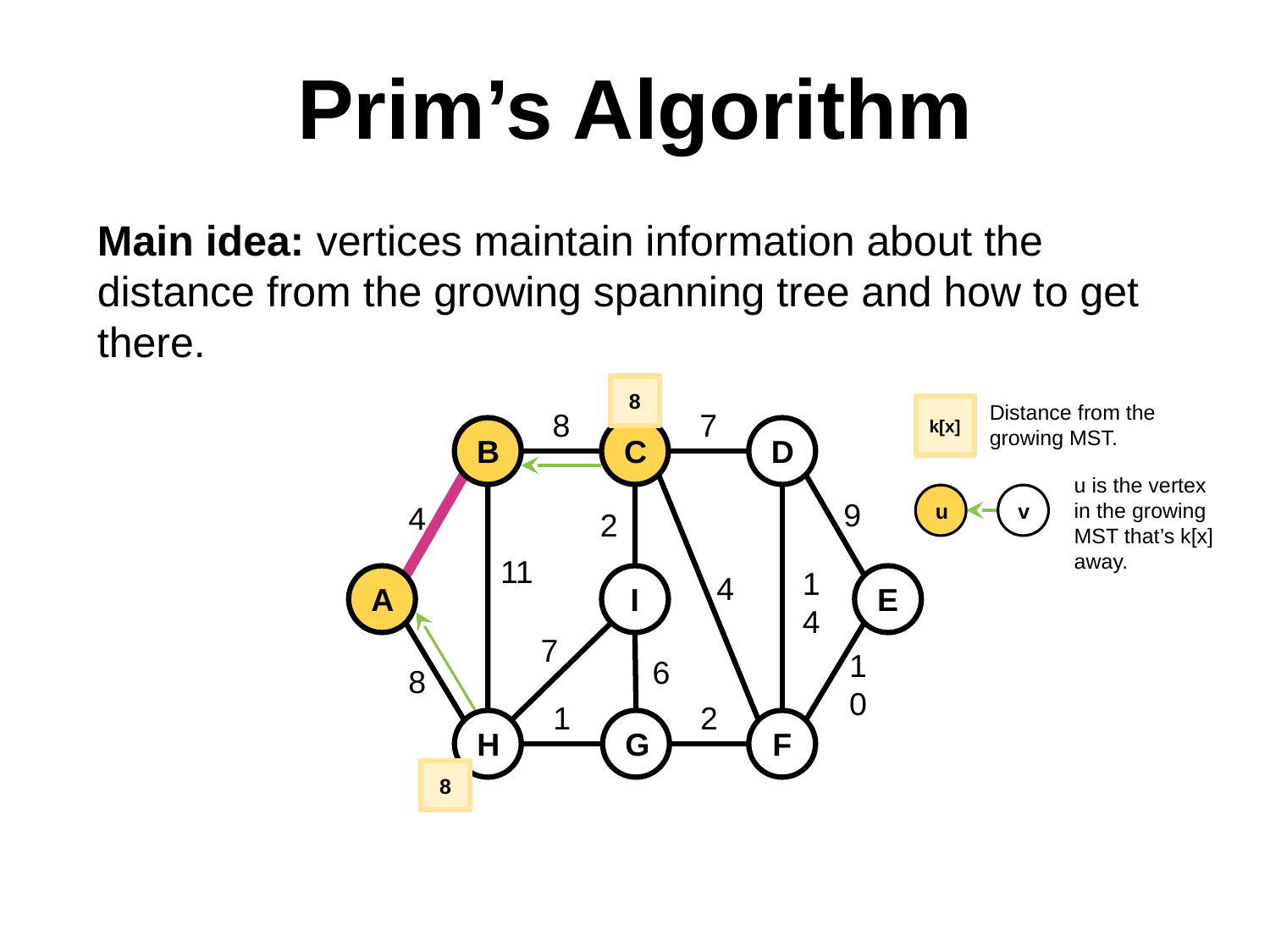

Prim’s Algorithm
Main idea: vertices maintain information about the distance from the growing spanning tree and how to get there.
8
Distance from the growing MST.
k[x]
7
8
B
C
D
9
4
2
11
4
A
E
I
14
7
6
8
10
1
2
H
G
F
u is the vertex in the growing MST that’s k[x] away.
u
v
8